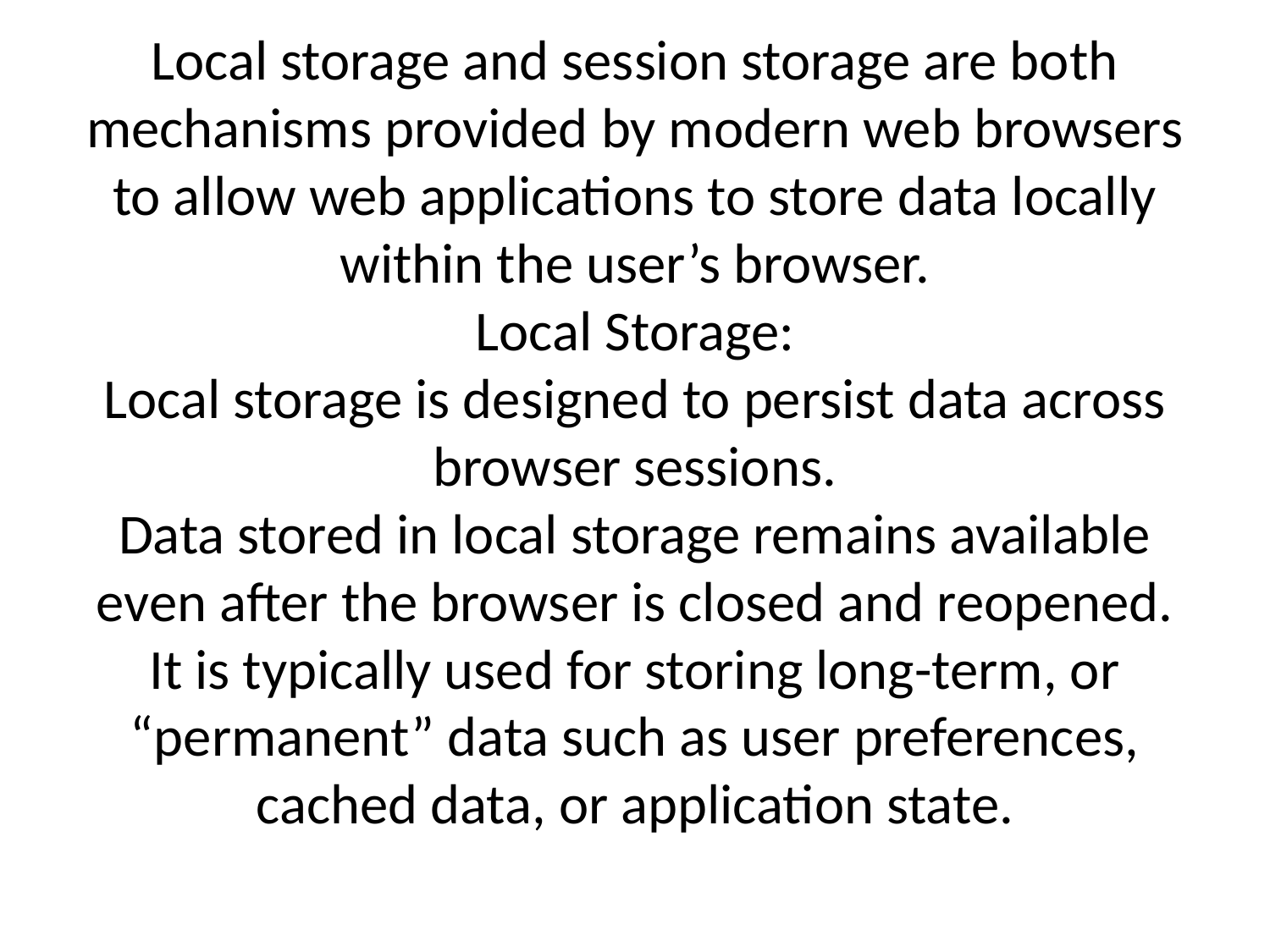

# Local storage and session storage are both mechanisms provided by modern web browsers to allow web applications to store data locally within the user’s browser. Local Storage: Local storage is designed to persist data across browser sessions. Data stored in local storage remains available even after the browser is closed and reopened. It is typically used for storing long-term, or “permanent” data such as user preferences, cached data, or application state.